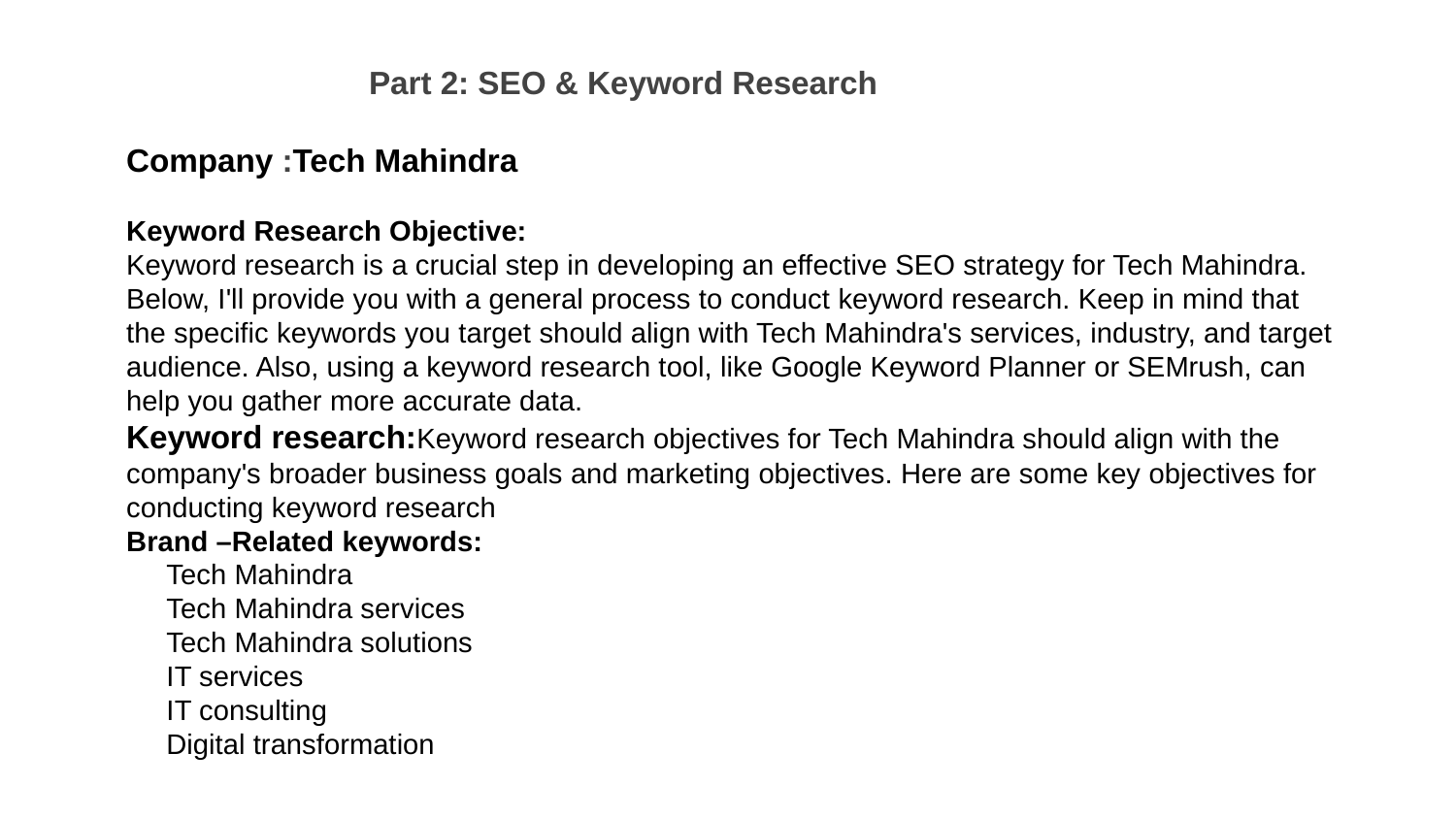

Part 2: SEO & Keyword Research

Company :Tech Mahindra

Keyword Research Objective:
Keyword research is a crucial step in developing an effective SEO strategy for Tech Mahindra. Below, I'll provide you with a general process to conduct keyword research. Keep in mind that the specific keywords you target should align with Tech Mahindra's services, industry, and target audience. Also, using a keyword research tool, like Google Keyword Planner or SEMrush, can help you gather more accurate data.
Keyword research:Keyword research objectives for Tech Mahindra should align with the company's broader business goals and marketing objectives. Here are some key objectives for conducting keyword research
Brand –Related keywords:
     Tech Mahindra
     Tech Mahindra services
     Tech Mahindra solutions
     IT services
     IT consulting
     Digital transformation

.